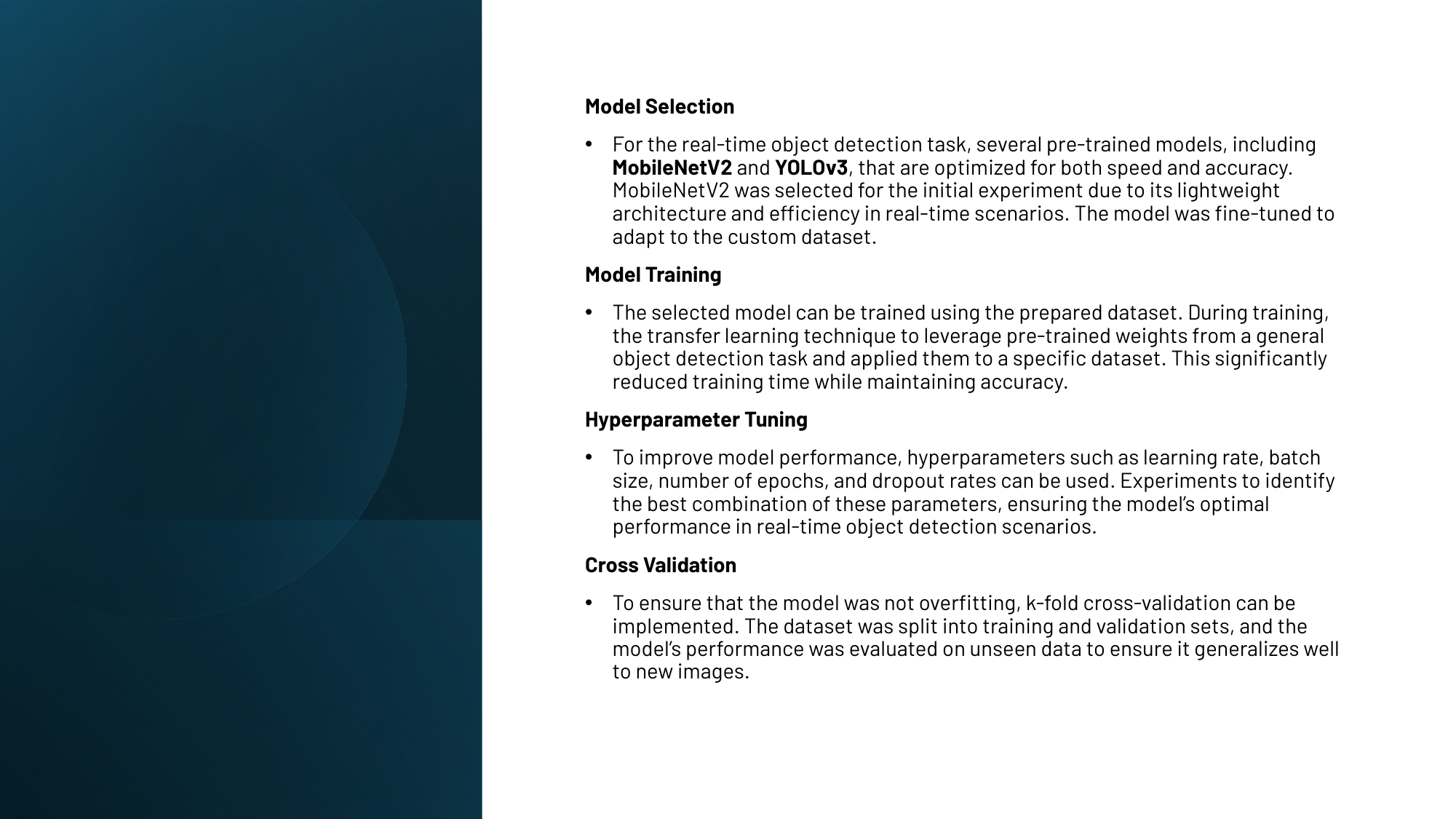

Model Selection
For the real-time object detection task, several pre-trained models, including MobileNetV2 and YOLOv3, that are optimized for both speed and accuracy. MobileNetV2 was selected for the initial experiment due to its lightweight architecture and efficiency in real-time scenarios. The model was fine-tuned to adapt to the custom dataset.
Model Training
The selected model can be trained using the prepared dataset. During training, the transfer learning technique to leverage pre-trained weights from a general object detection task and applied them to a specific dataset. This significantly reduced training time while maintaining accuracy.
Hyperparameter Tuning
To improve model performance, hyperparameters such as learning rate, batch size, number of epochs, and dropout rates can be used. Experiments to identify the best combination of these parameters, ensuring the model’s optimal performance in real-time object detection scenarios.
Cross Validation
To ensure that the model was not overfitting, k-fold cross-validation can be implemented. The dataset was split into training and validation sets, and the model’s performance was evaluated on unseen data to ensure it generalizes well to new images.